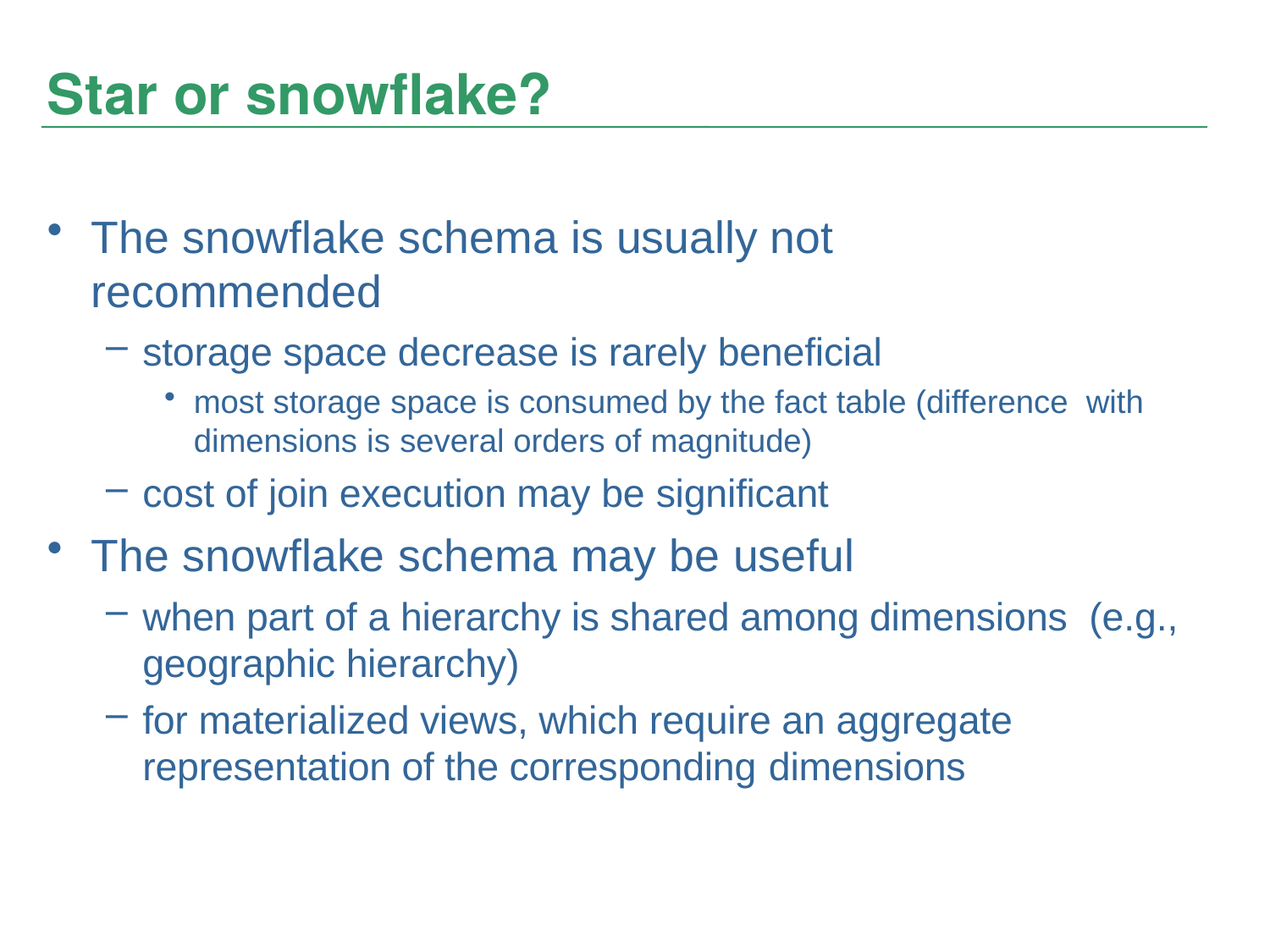

# Star or snowflake?
The snowflake schema is usually not  recommended
storage space decrease is rarely beneficial
most storage space is consumed by the fact table (difference  with dimensions is several orders of magnitude)
cost of join execution may be significant
The snowflake schema may be useful
when part of a hierarchy is shared among dimensions  (e.g., geographic hierarchy)
for materialized views, which require an aggregate  representation of the corresponding dimensions
Elena Baralis  Politecnico di Torino
DATA WAREHOUSE: DESIGN - 10
Copyright – All rights reserved